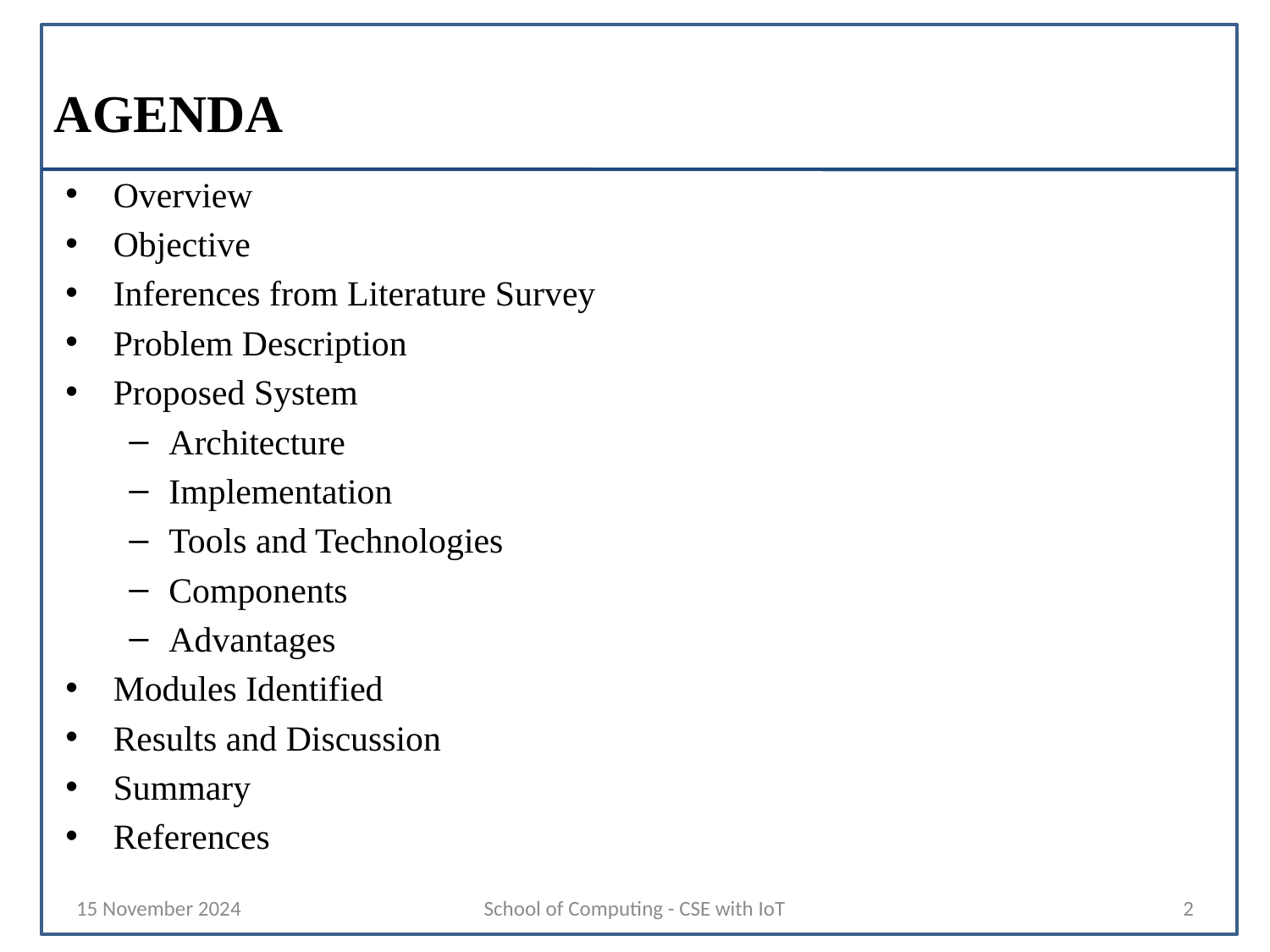

# AGENDA
Overview
Objective
Inferences from Literature Survey
Problem Description
Proposed System
Architecture
Implementation
Tools and Technologies
Components
Advantages
Modules Identified
Results and Discussion
Summary
References

15 November 2024
School of Computing - CSE with IoT
2